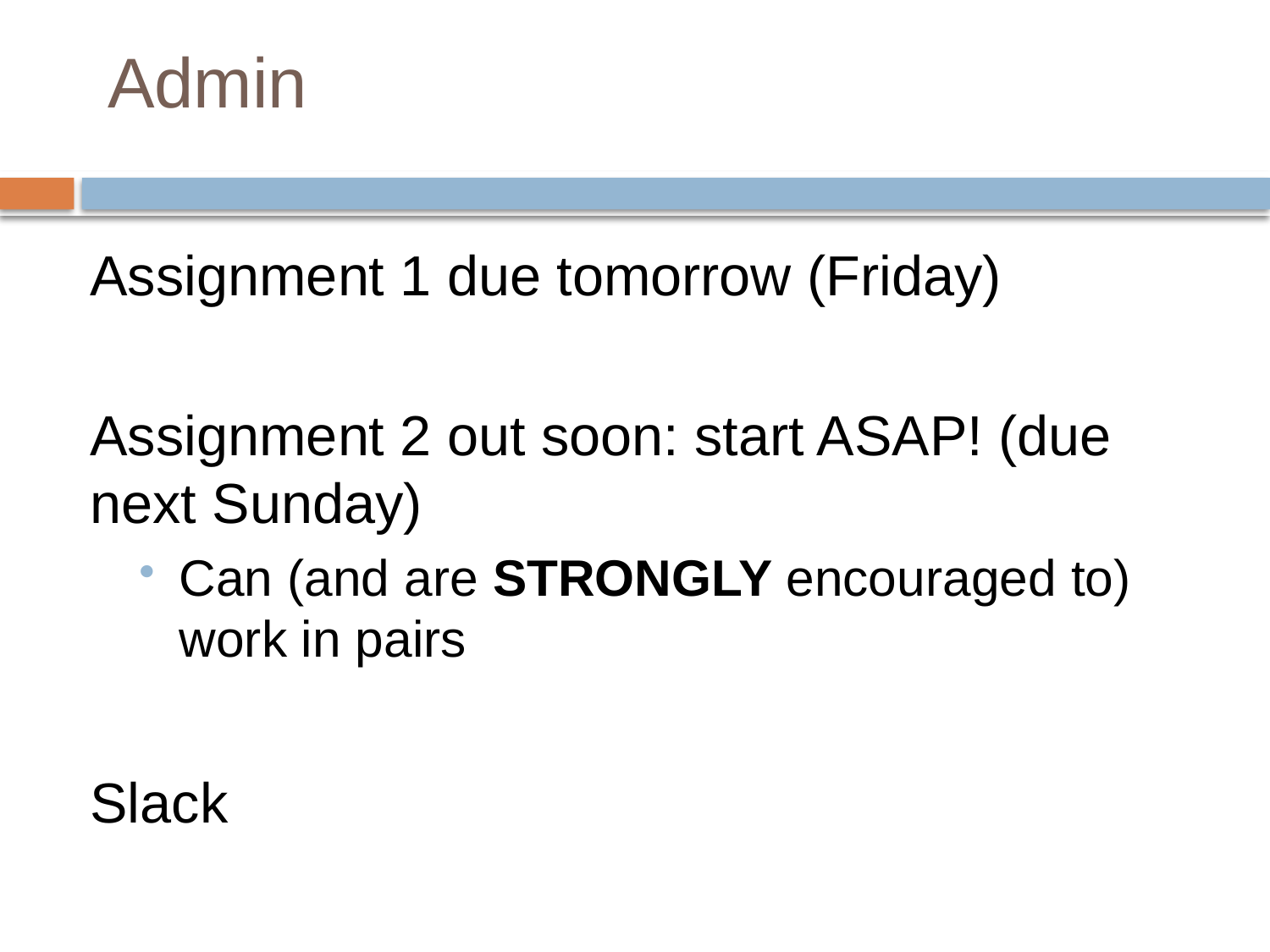

# Admin
Assignment 1 due tomorrow (Friday)

Assignment 2 out soon: start ASAP! (due next Sunday)
Can (and are STRONGLY encouraged to) work in pairs

Slack